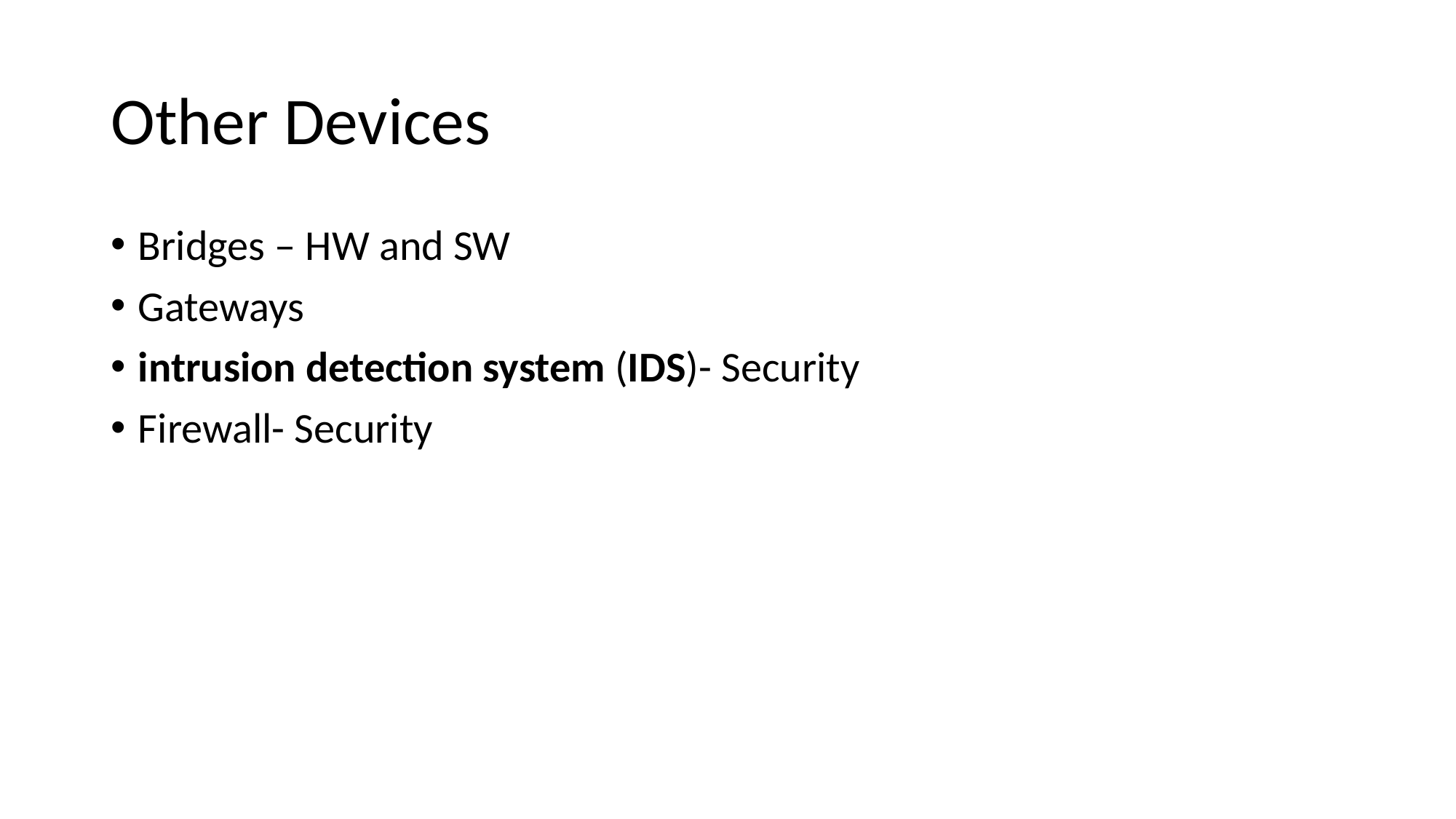

# Other Devices
Bridges – HW and SW
Gateways
intrusion detection system (IDS)- Security
Firewall- Security